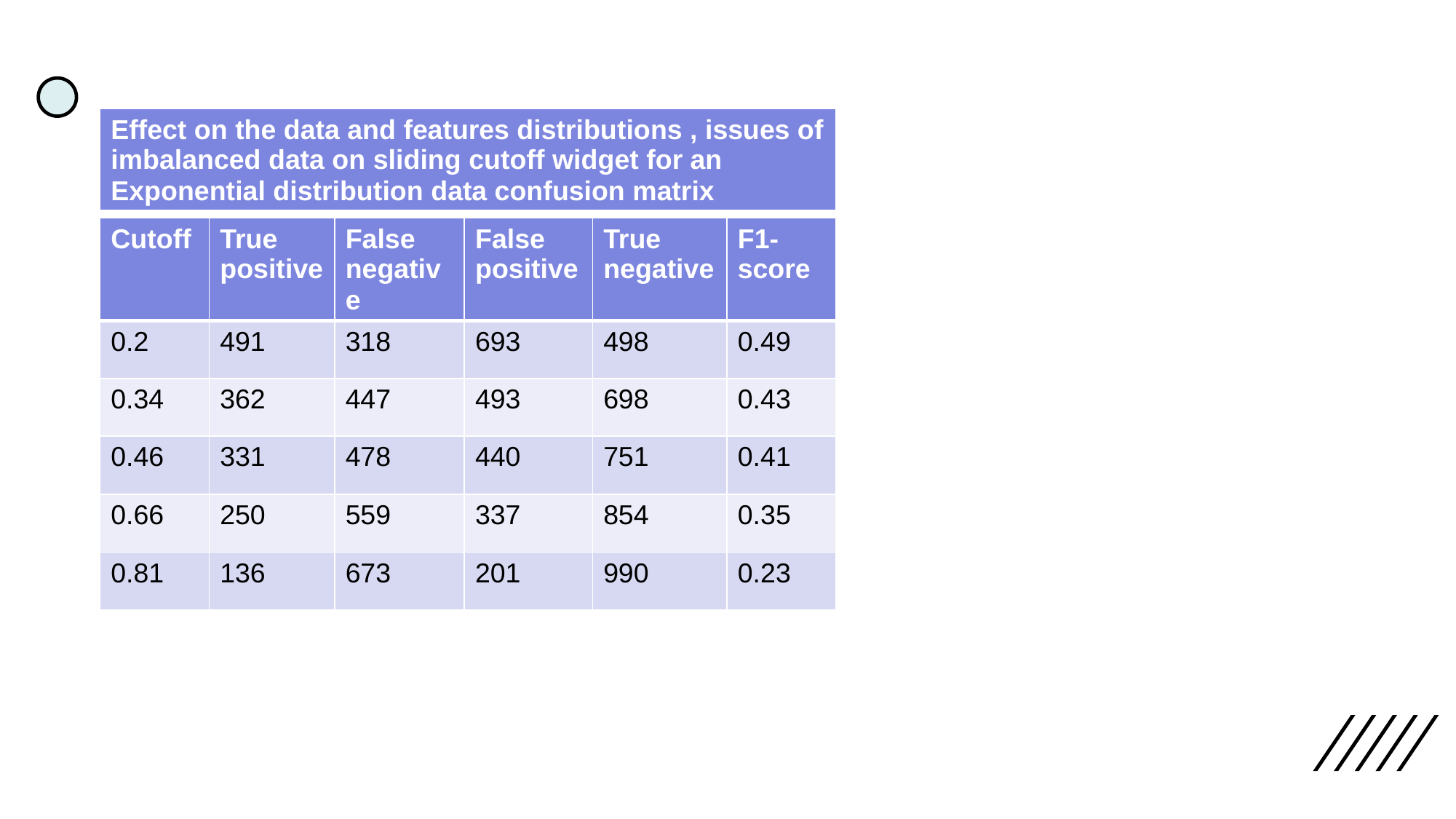

| Effect on the data and features distributions , issues of imbalanced data on sliding cutoff widget for an Exponential distribution data confusion matrix |
| --- |
| Cutoff | True positive | False negative | False positive | True negative | F1-score |
| --- | --- | --- | --- | --- | --- |
| 0.2 | 491 | 318 | 693 | 498 | 0.49 |
| 0.34 | 362 | 447 | 493 | 698 | 0.43 |
| 0.46 | 331 | 478 | 440 | 751 | 0.41 |
| 0.66 | 250 | 559 | 337 | 854 | 0.35 |
| 0.81 | 136 | 673 | 201 | 990 | 0.23 |